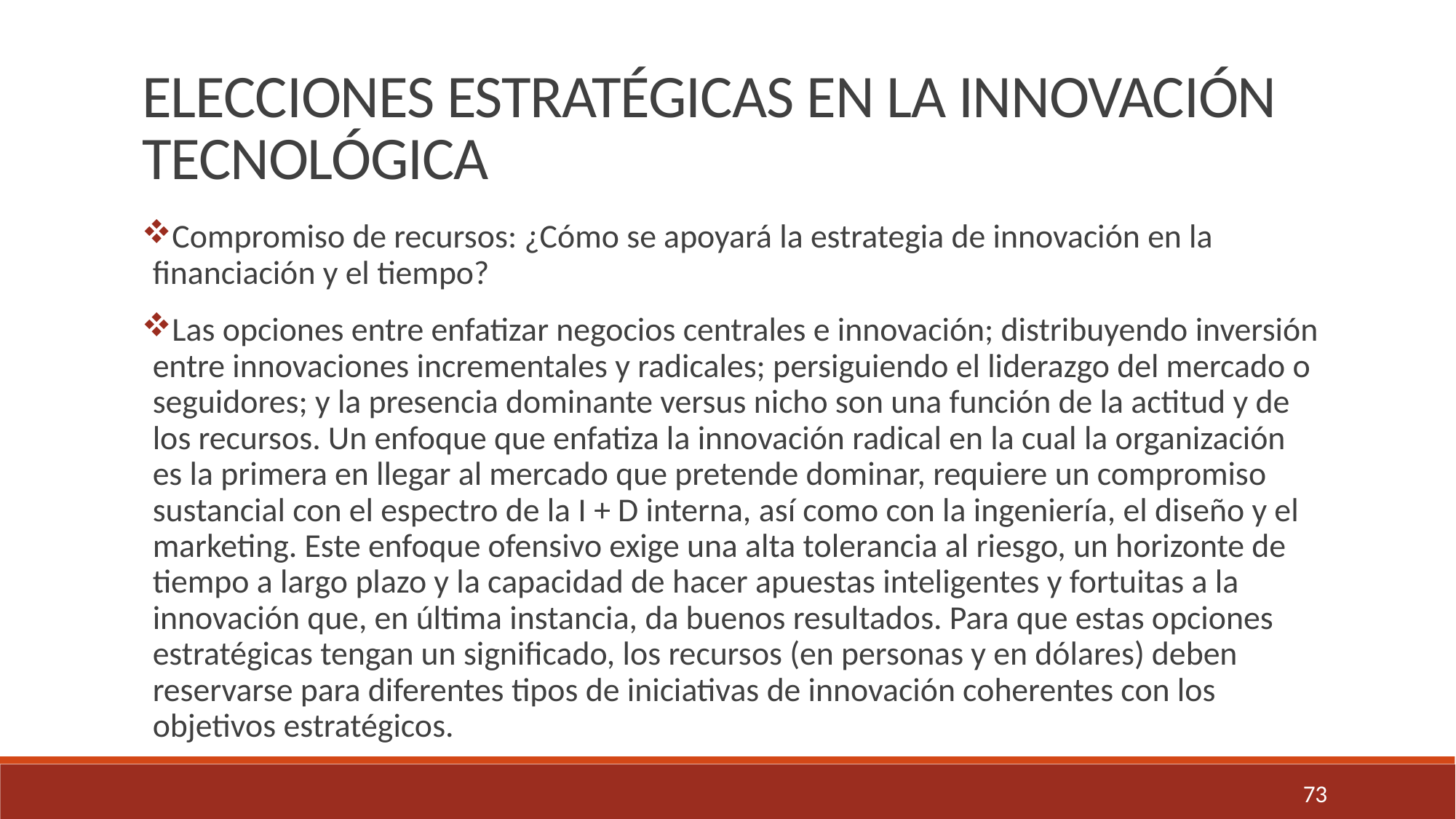

ELECCIONES ESTRATÉGICAS EN LA INNOVACIÓN TECNOLÓGICA
Compromiso de recursos: ¿Cómo se apoyará la estrategia de innovación en la financiación y el tiempo?
Las opciones entre enfatizar negocios centrales e innovación; distribuyendo inversión entre innovaciones incrementales y radicales; persiguiendo el liderazgo del mercado o seguidores; y la presencia dominante versus nicho son una función de la actitud y de los recursos. Un enfoque que enfatiza la innovación radical en la cual la organización es la primera en llegar al mercado que pretende dominar, requiere un compromiso sustancial con el espectro de la I + D interna, así como con la ingeniería, el diseño y el marketing. Este enfoque ofensivo exige una alta tolerancia al riesgo, un horizonte de tiempo a largo plazo y la capacidad de hacer apuestas inteligentes y fortuitas a la innovación que, en última instancia, da buenos resultados. Para que estas opciones estratégicas tengan un significado, los recursos (en personas y en dólares) deben reservarse para diferentes tipos de iniciativas de innovación coherentes con los objetivos estratégicos.
73